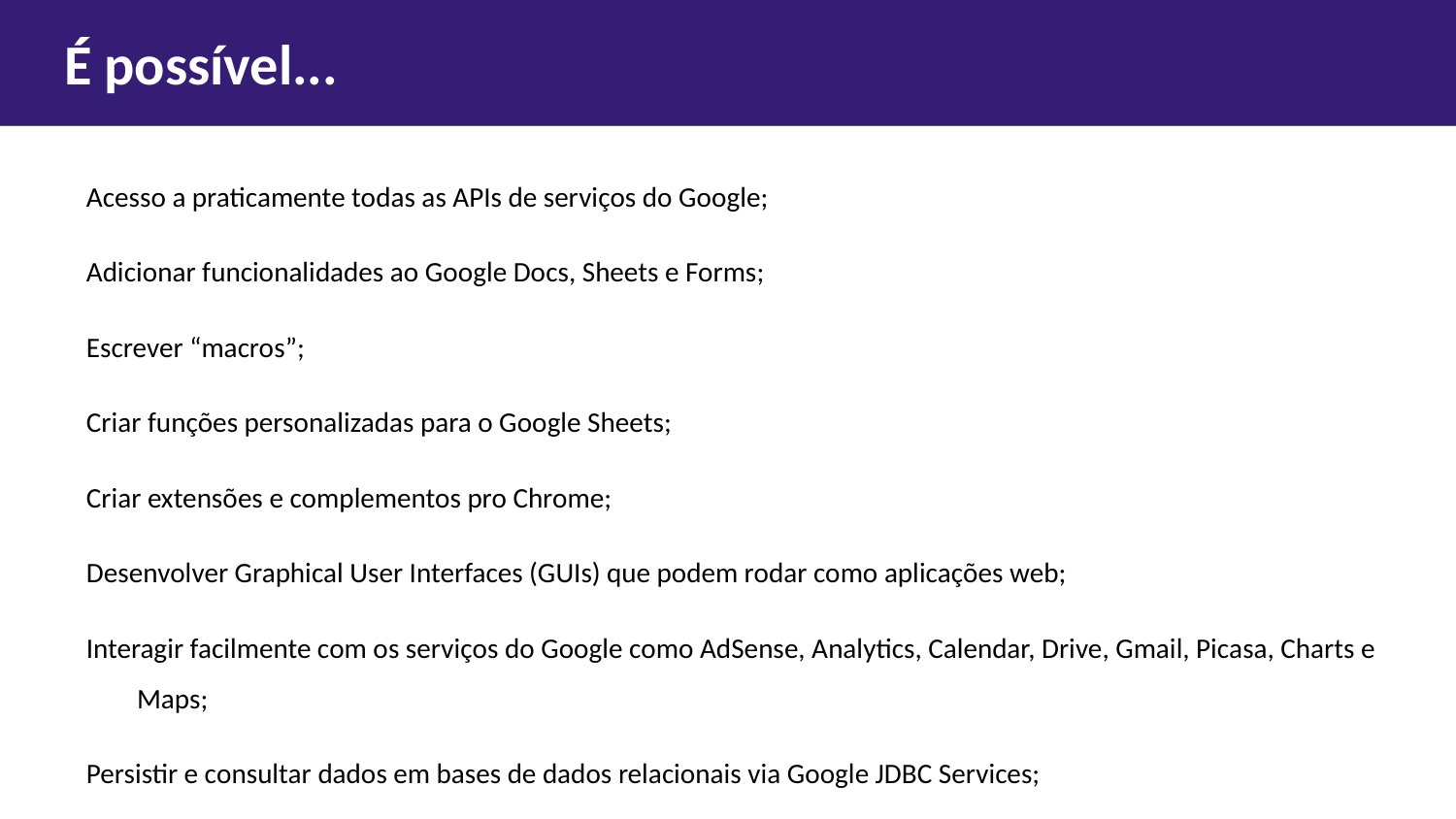

# É possível...

Acesso a praticamente todas as APIs de serviços do Google;
Adicionar funcionalidades ao Google Docs, Sheets e Forms;
Escrever “macros”;
Criar funções personalizadas para o Google Sheets;
Criar extensões e complementos pro Chrome;
Desenvolver Graphical User Interfaces (GUIs) que podem rodar como aplicações web;
Interagir facilmente com os serviços do Google como AdSense, Analytics, Calendar, Drive, Gmail, Picasa, Charts e Maps;
Persistir e consultar dados em bases de dados relacionais via Google JDBC Services;
Consumir serviços de terceiros como AWS;
...